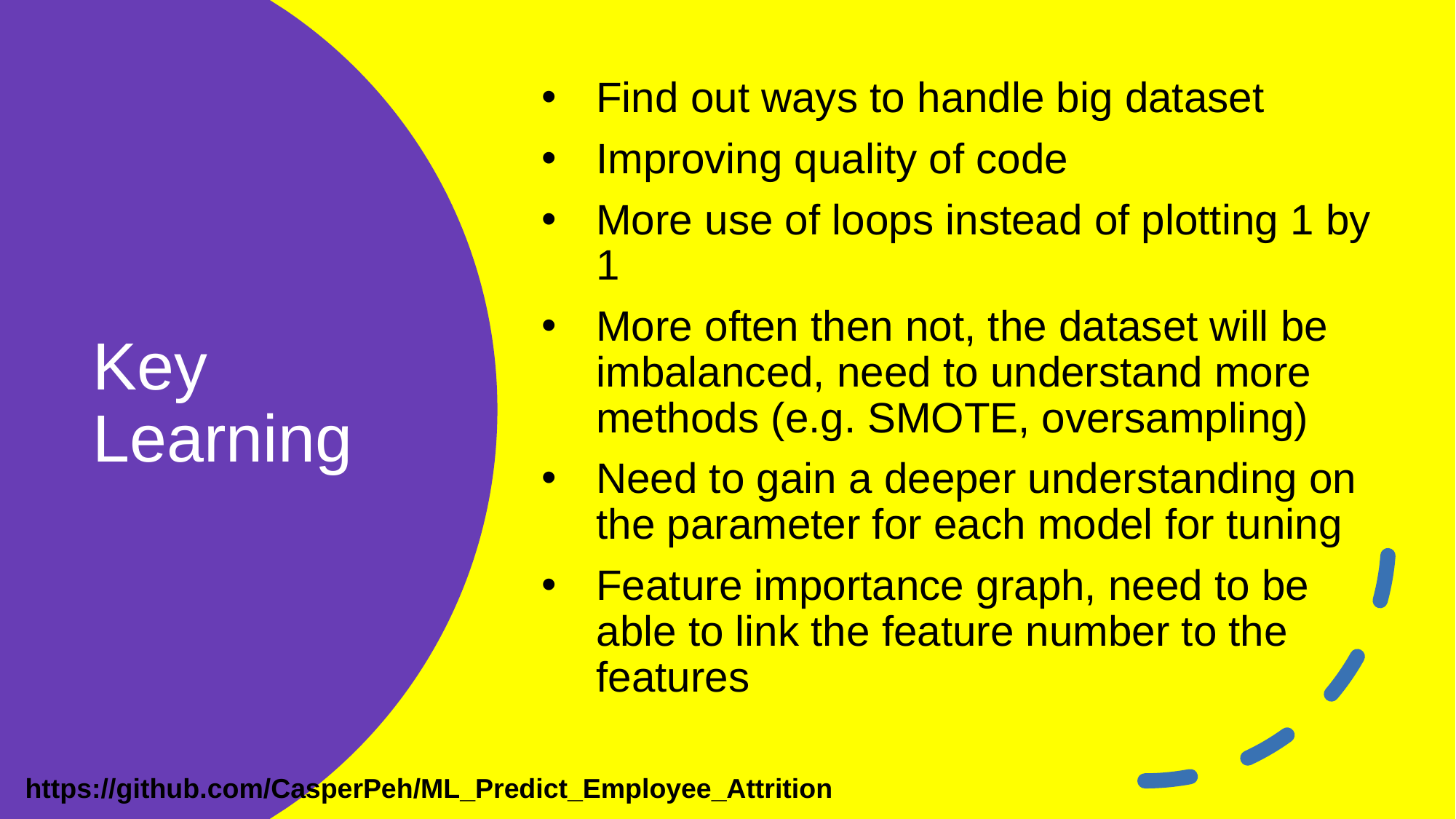

Find out ways to handle big dataset
Improving quality of code
More use of loops instead of plotting 1 by 1
More often then not, the dataset will be imbalanced, need to understand more methods (e.g. SMOTE, oversampling)
Need to gain a deeper understanding on the parameter for each model for tuning
Feature importance graph, need to be able to link the feature number to the features

# Key Learning

https://github.com/CasperPeh/ML_Predict_Employee_Attrition